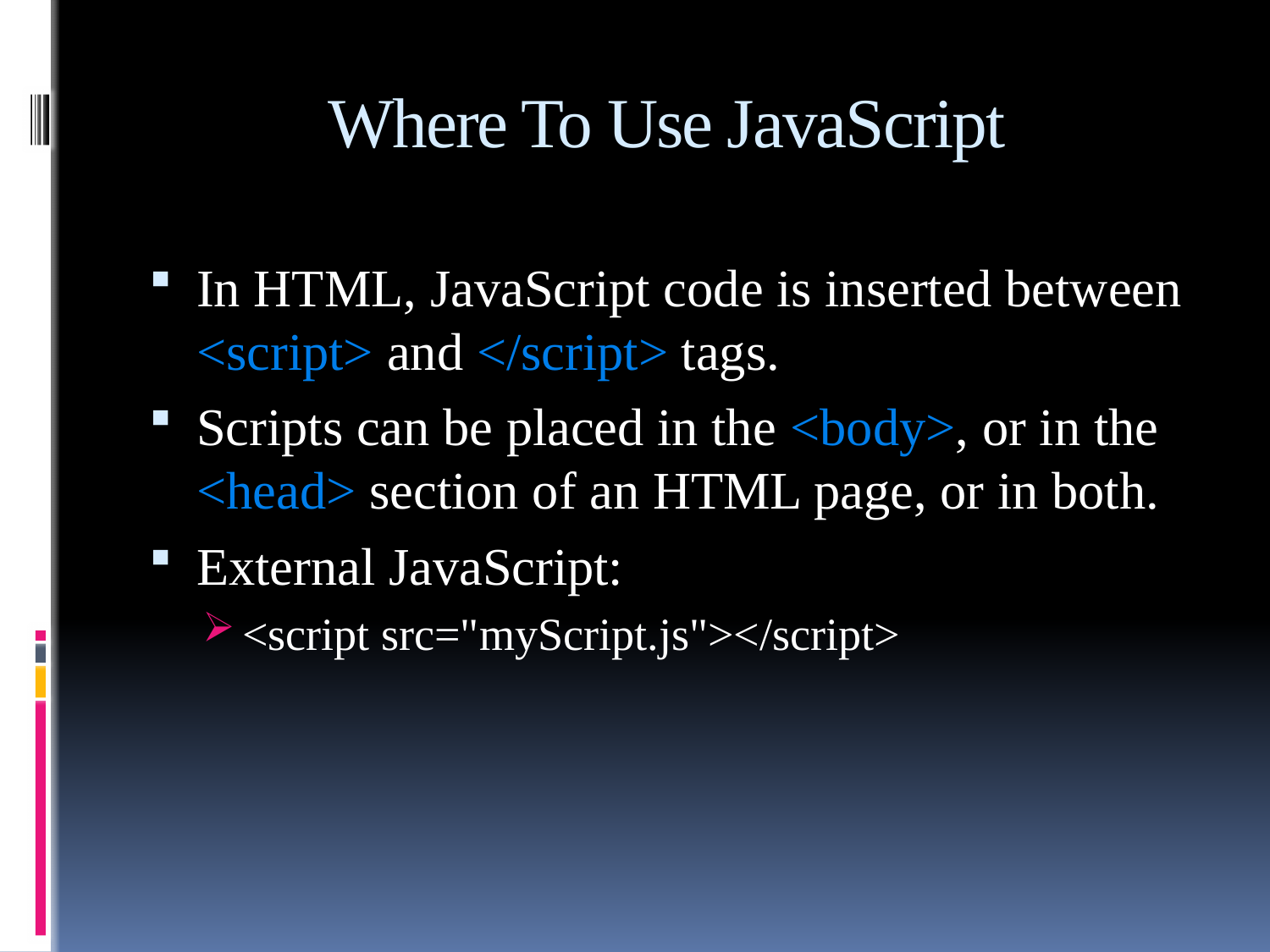

# Where To Use JavaScript
In HTML, JavaScript code is inserted between <script> and </script> tags.
Scripts can be placed in the <body>, or in the <head> section of an HTML page, or in both.
External JavaScript:
<script src="myScript.js"></script>